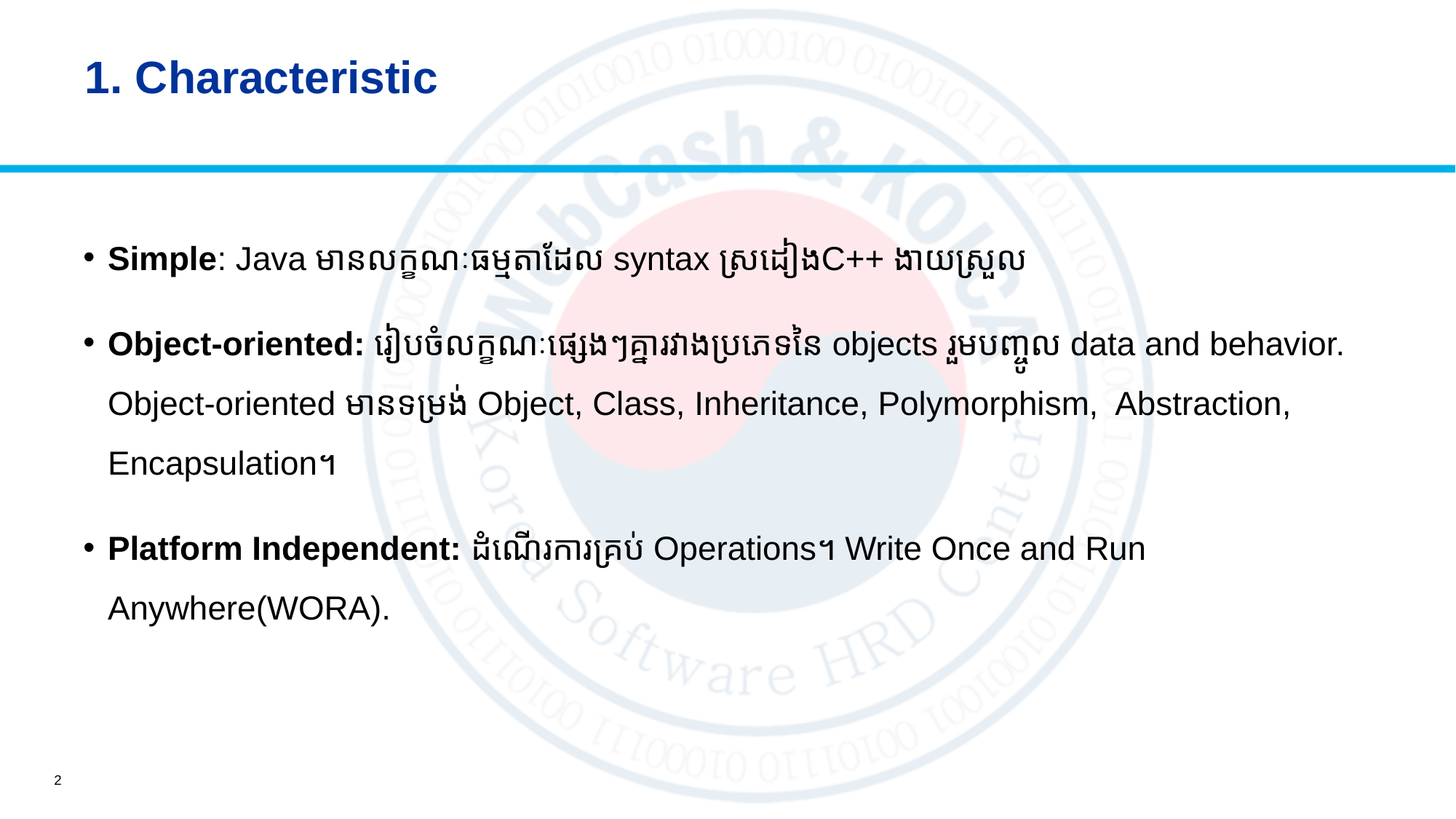

# 1. Characteristic
Simple: Java មានលក្ខណៈធម្មតាដែល syntax ស្រដៀងC++ ងាយស្រួល
Object-oriented: រៀបចំលក្ខណៈផ្សេងៗគ្នារវាងប្រភេទនៃ​ objects រួមបញ្ចូល​ data and behavior. Object-oriented មានទម្រង់ Object, Class, Inheritance, Polymorphism,  Abstraction, Encapsulation។
Platform Independent: ដំណើរការគ្រប់ Operations។ Write Once and Run Anywhere(WORA).

2